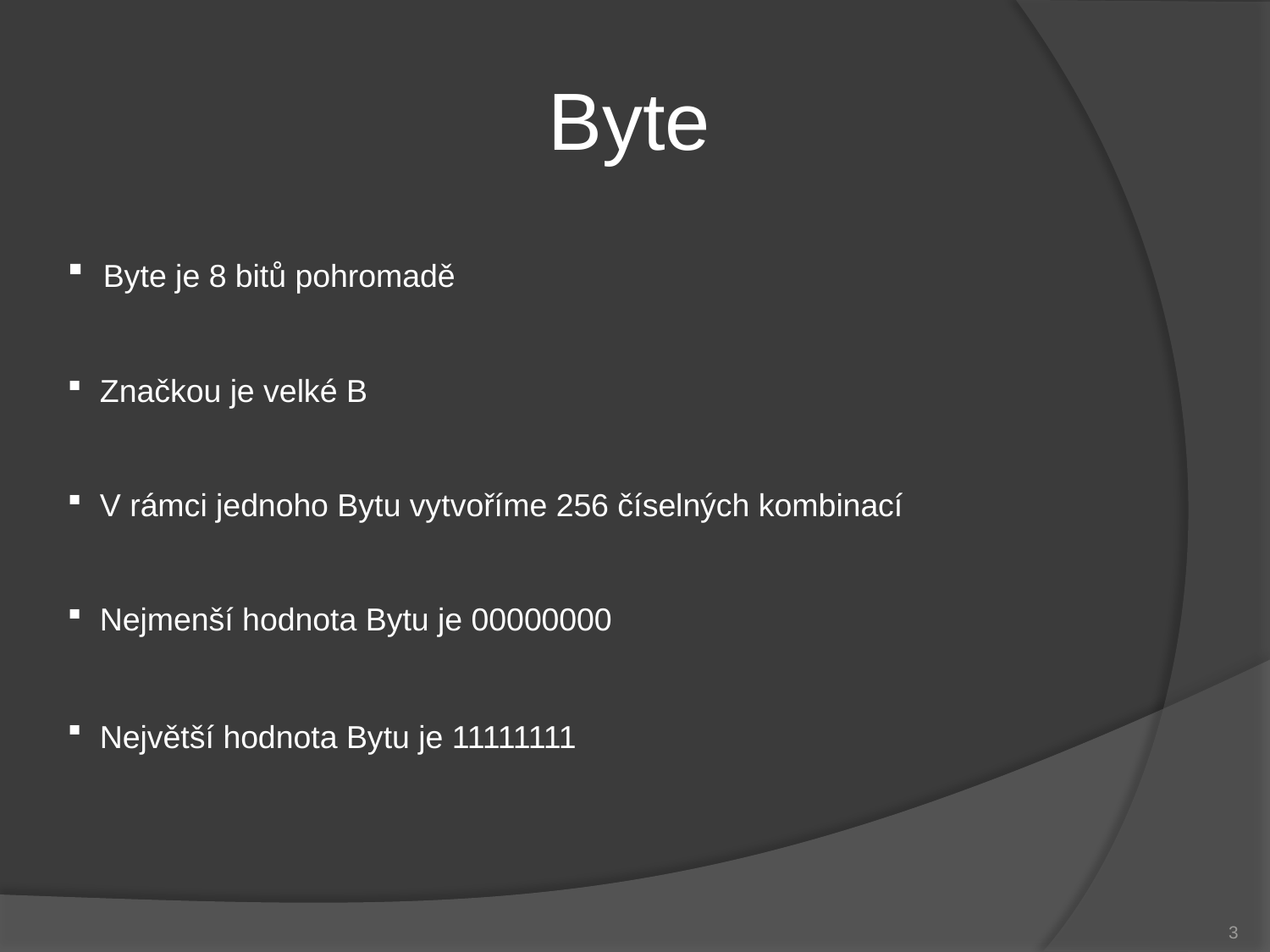

# Byte
  Byte je 8 bitů pohromadě

  Značkou je velké B

  V rámci jednoho Bytu vytvoříme 256 číselných kombinací

  Nejmenší hodnota Bytu je 00000000

  Největší hodnota Bytu je 11111111
3